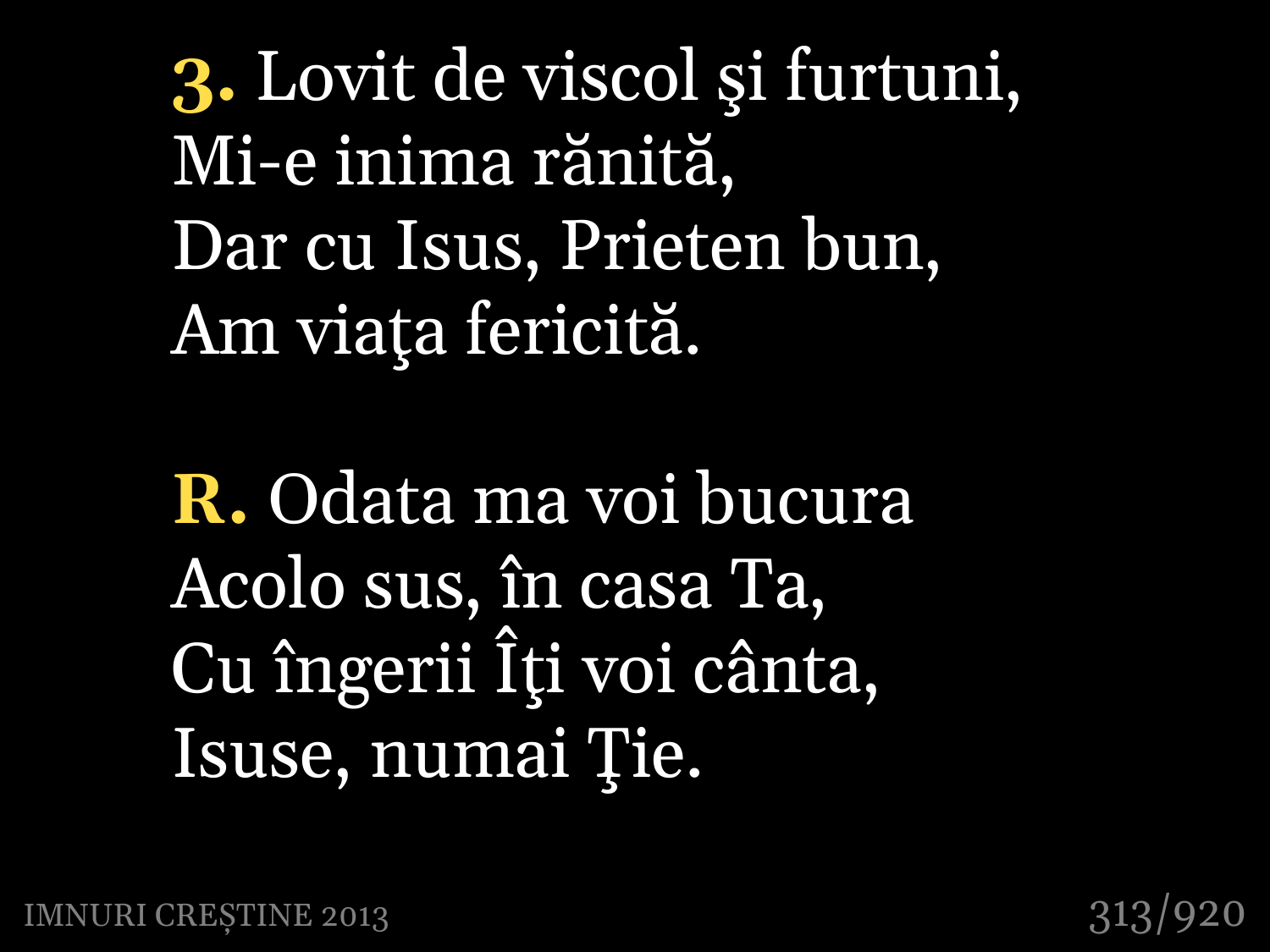

3. Lovit de viscol şi furtuni,
Mi-e inima rănită,
Dar cu Isus, Prieten bun,
Am viaţa fericită.

R. Odata ma voi bucura
Acolo sus, în casa Ta,
Cu îngerii Îţi voi cânta,
Isuse, numai Ţie.
313/920
IMNURI CREȘTINE 2013